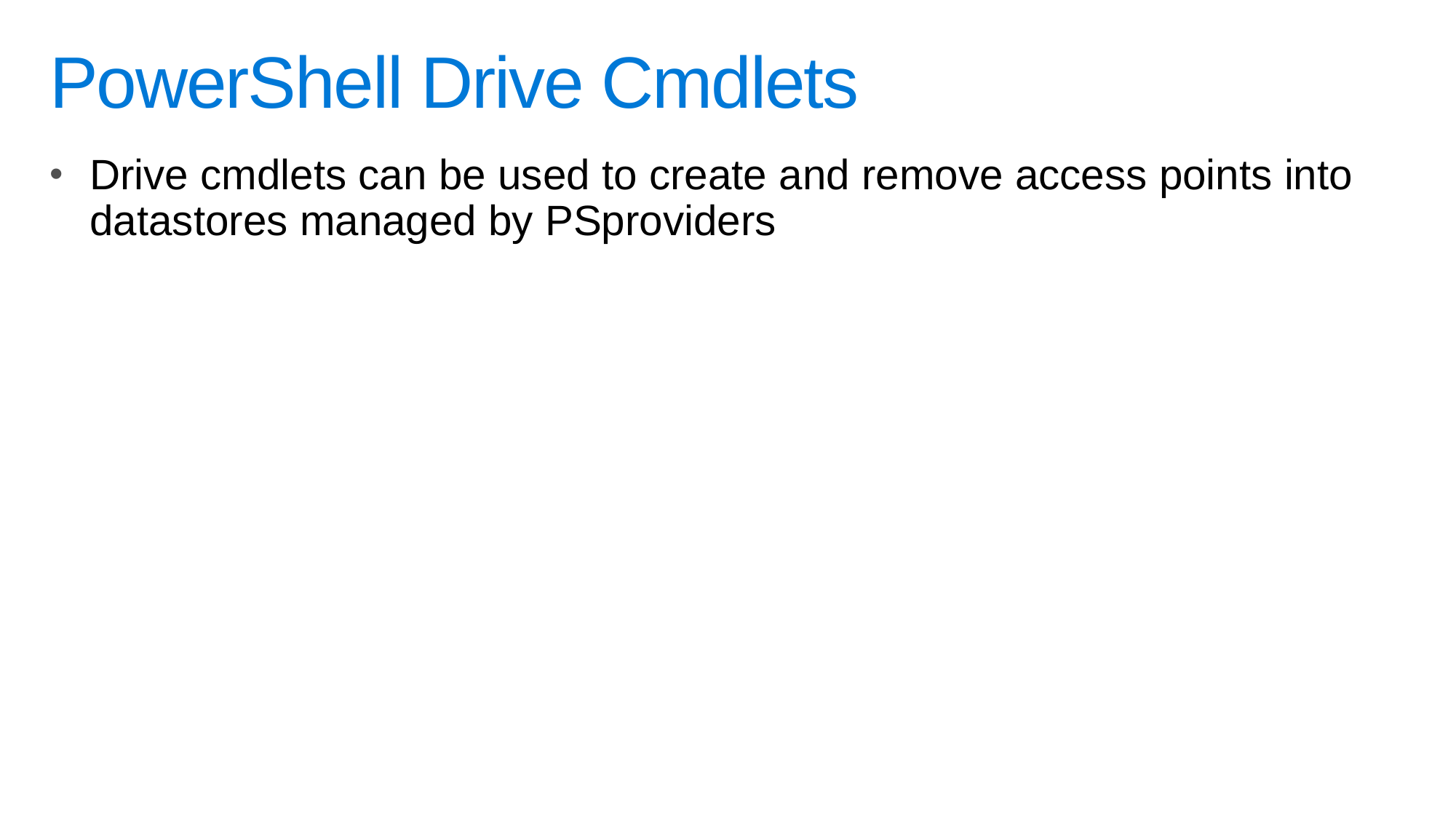

# PowerShell Drive Cmdlets
Drive cmdlets can be used to create and remove access points into datastores managed by PSproviders